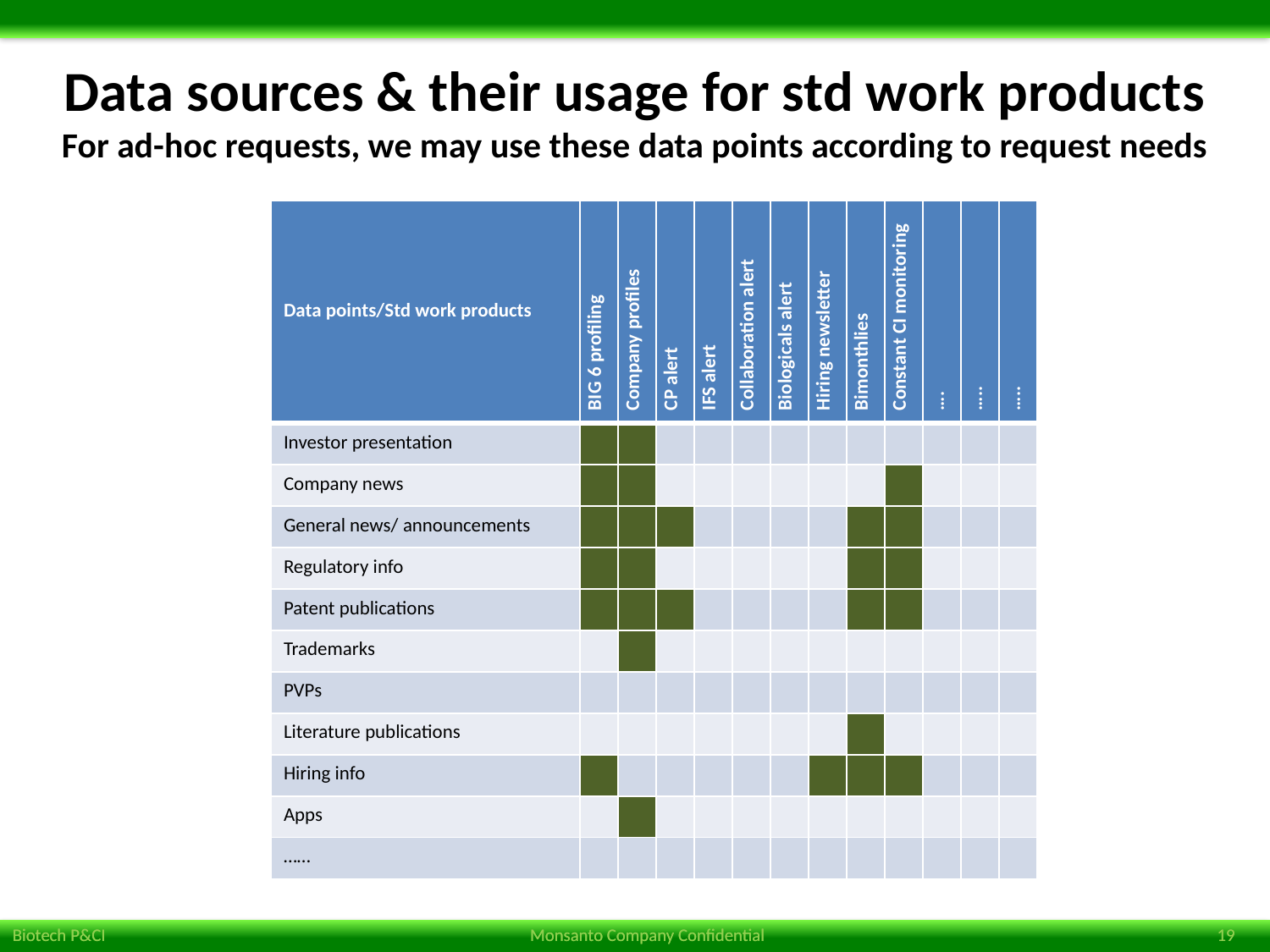

# Data sources & their usage for std work products For ad-hoc requests, we may use these data points according to request needs
| Data points/Std work products | BIG 6 profiling | Company profiles | CP alert | IFS alert | Collaboration alert | Biologicals alert | Hiring newsletter | Bimonthlies | Constant CI monitoring | …. | ….. | ….. |
| --- | --- | --- | --- | --- | --- | --- | --- | --- | --- | --- | --- | --- |
| Investor presentation |  |  |  |  |  |  |  |  |  |  |  |  |
| Company news |  |  |  |  |  |  |  |  |  |  |  |  |
| General news/ announcements |  |  |  |  |  |  |  |  |  |  |  |  |
| Regulatory info |  |  |  |  |  |  |  |  |  |  |  |  |
| Patent publications |  |  |  |  |  |  |  |  |  |  |  |  |
| Trademarks |  |  |  |  |  |  |  |  |  |  |  |  |
| PVPs |  |  |  |  |  |  |  |  |  |  |  |  |
| Literature publications |  |  |  |  |  |  |  |  |  |  |  |  |
| Hiring info |  |  |  |  |  |  |  |  |  |  |  |  |
| Apps |  |  |  |  |  |  |  |  |  |  |  |  |
| …… |  |  |  |  |  |  |  |  |  |  |  |  |